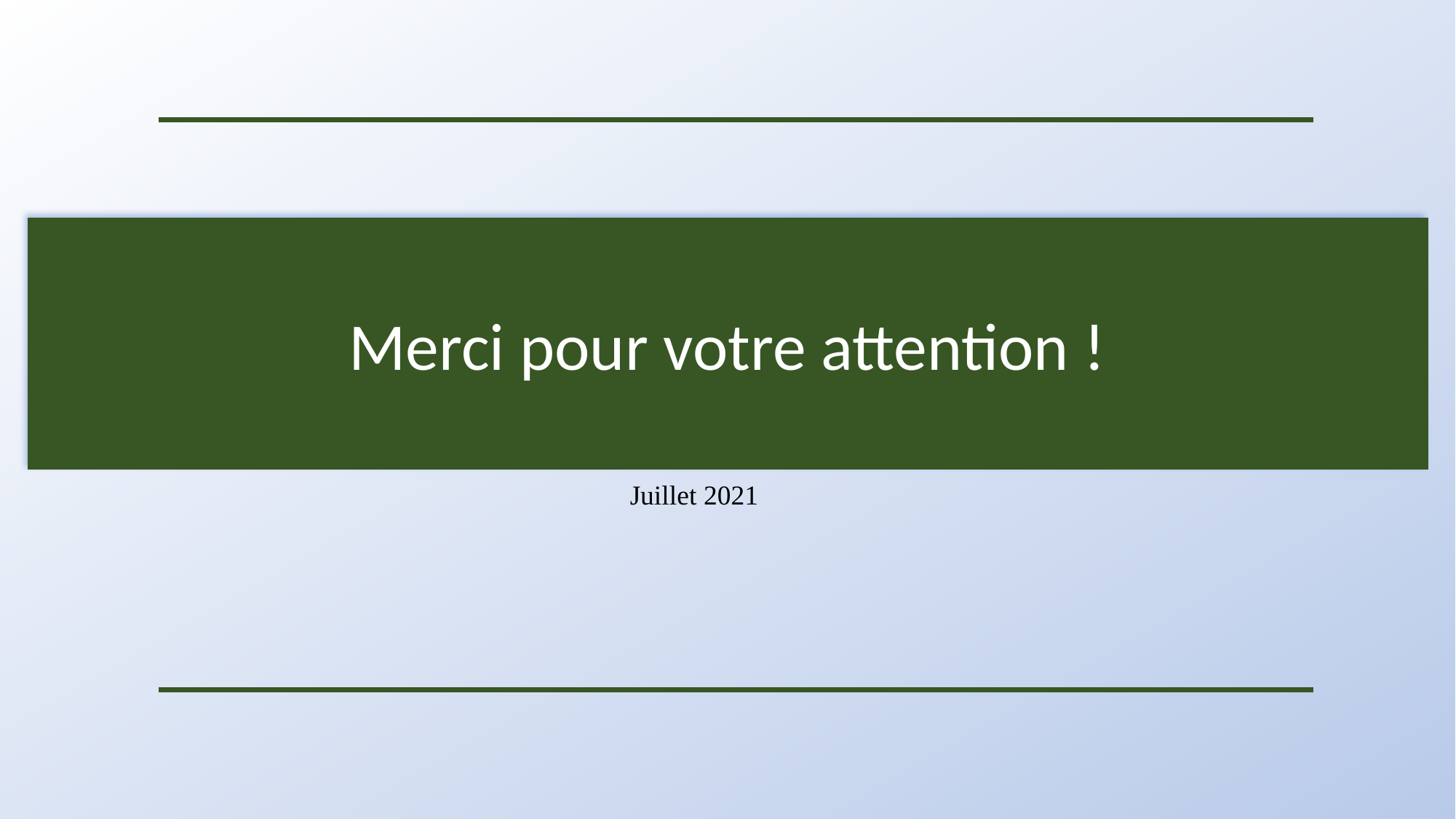

Merci pour votre attention !

Juillet 2021